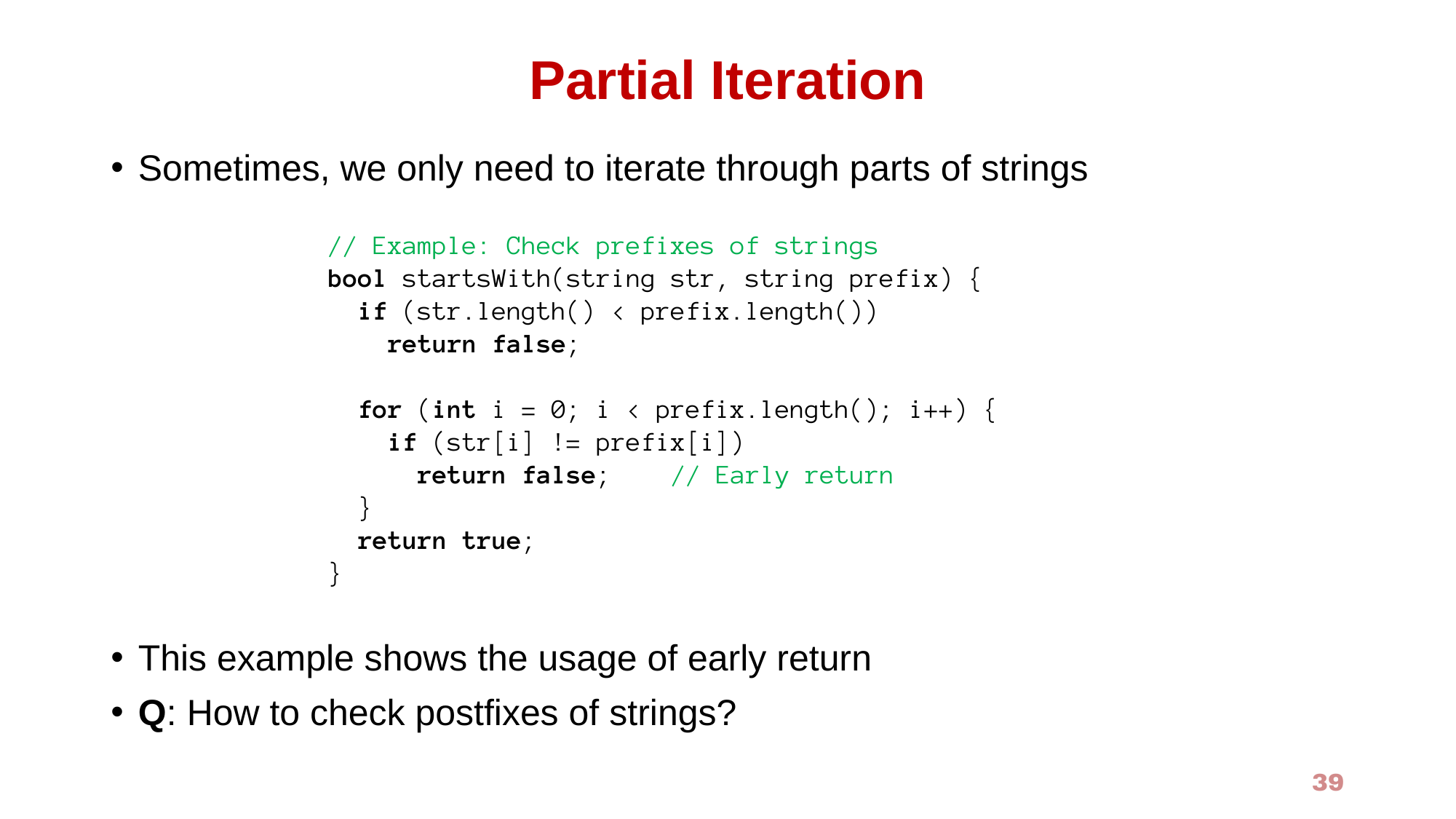

# Partial Iteration
Sometimes, we only need to iterate through parts of strings

This example shows the usage of early return
Q: How to check postfixes of strings?
// Example: Check prefixes of strings
bool startsWith(string str, string prefix) {
  if (str.length() < prefix.length())
    return false;

  for (int i = 0; i < prefix.length(); i++) {
    if (str[i] != prefix[i])
      return false;    // Early return
  }
  return true;
}
39